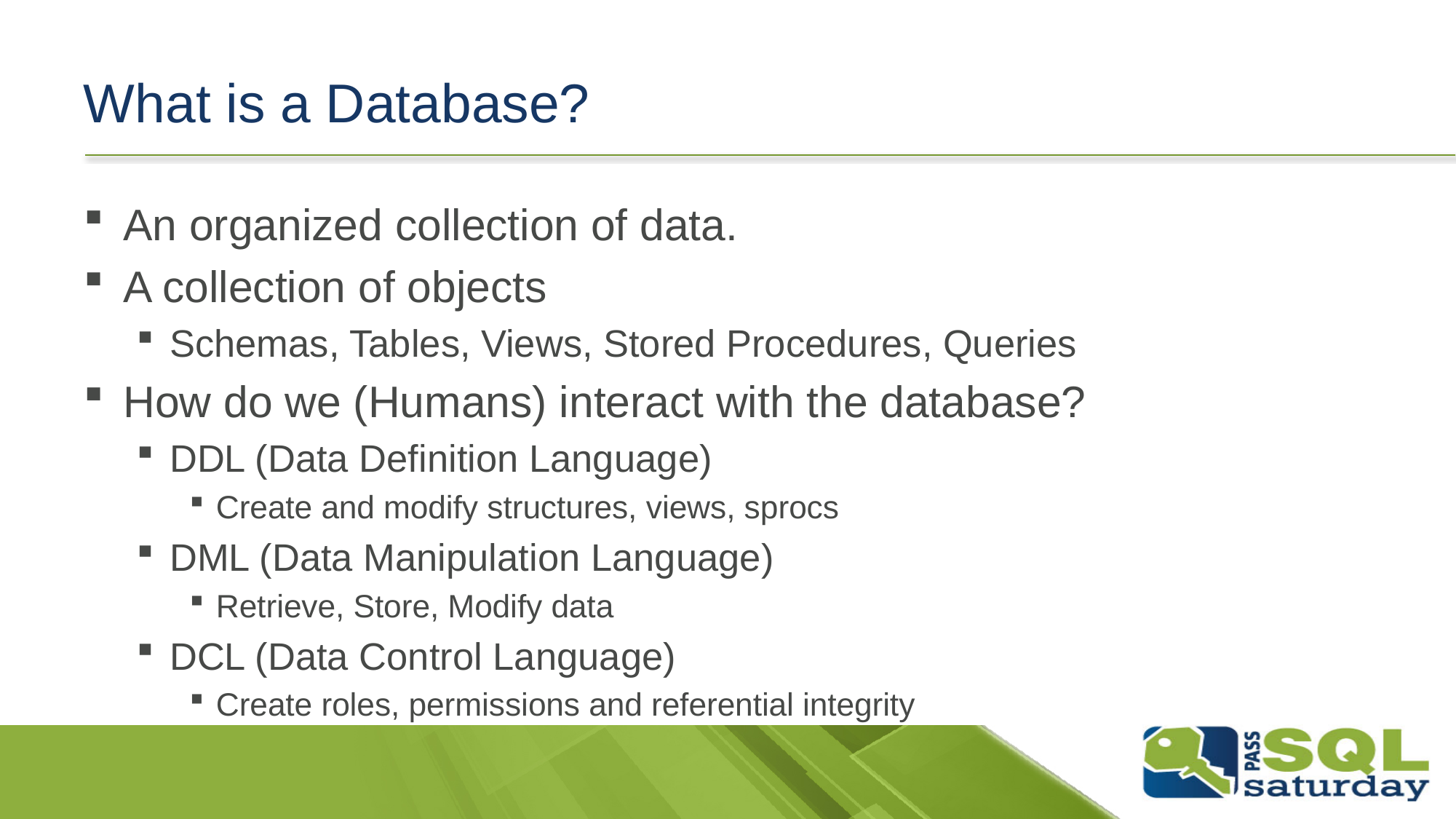

# What is a Database?
An organized collection of data.
A collection of objects
Schemas, Tables, Views, Stored Procedures, Queries
How do we (Humans) interact with the database?
DDL (Data Definition Language)
Create and modify structures, views, sprocs
DML (Data Manipulation Language)
Retrieve, Store, Modify data
DCL (Data Control Language)
Create roles, permissions and referential integrity